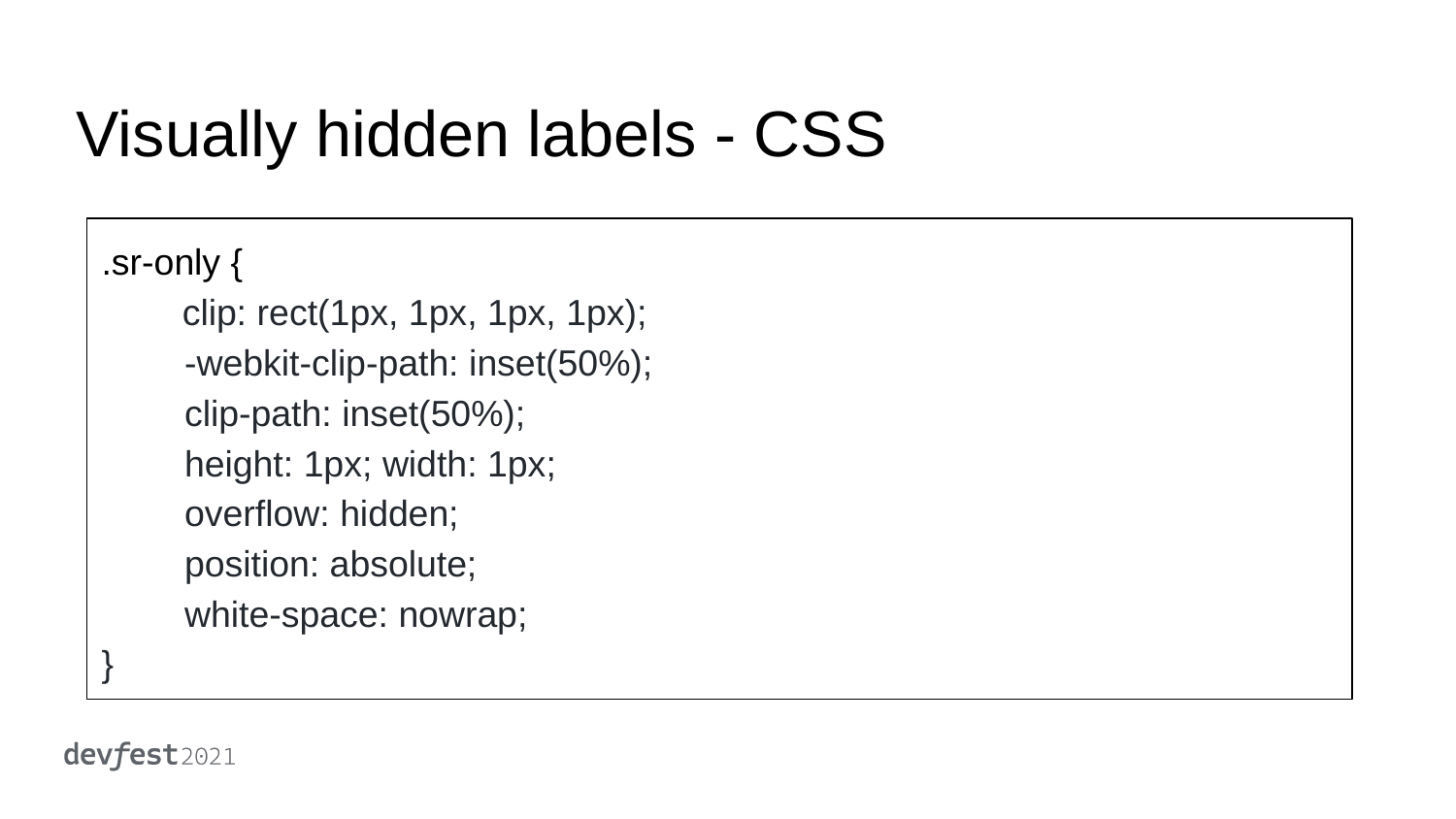

# Visually hidden labels - CSS
.sr-only {
 clip: rect(1px, 1px, 1px, 1px);
 -webkit-clip-path: inset(50%);
 clip-path: inset(50%);
 height: 1px; width: 1px;
 overflow: hidden;
 position: absolute;
 white-space: nowrap;
}